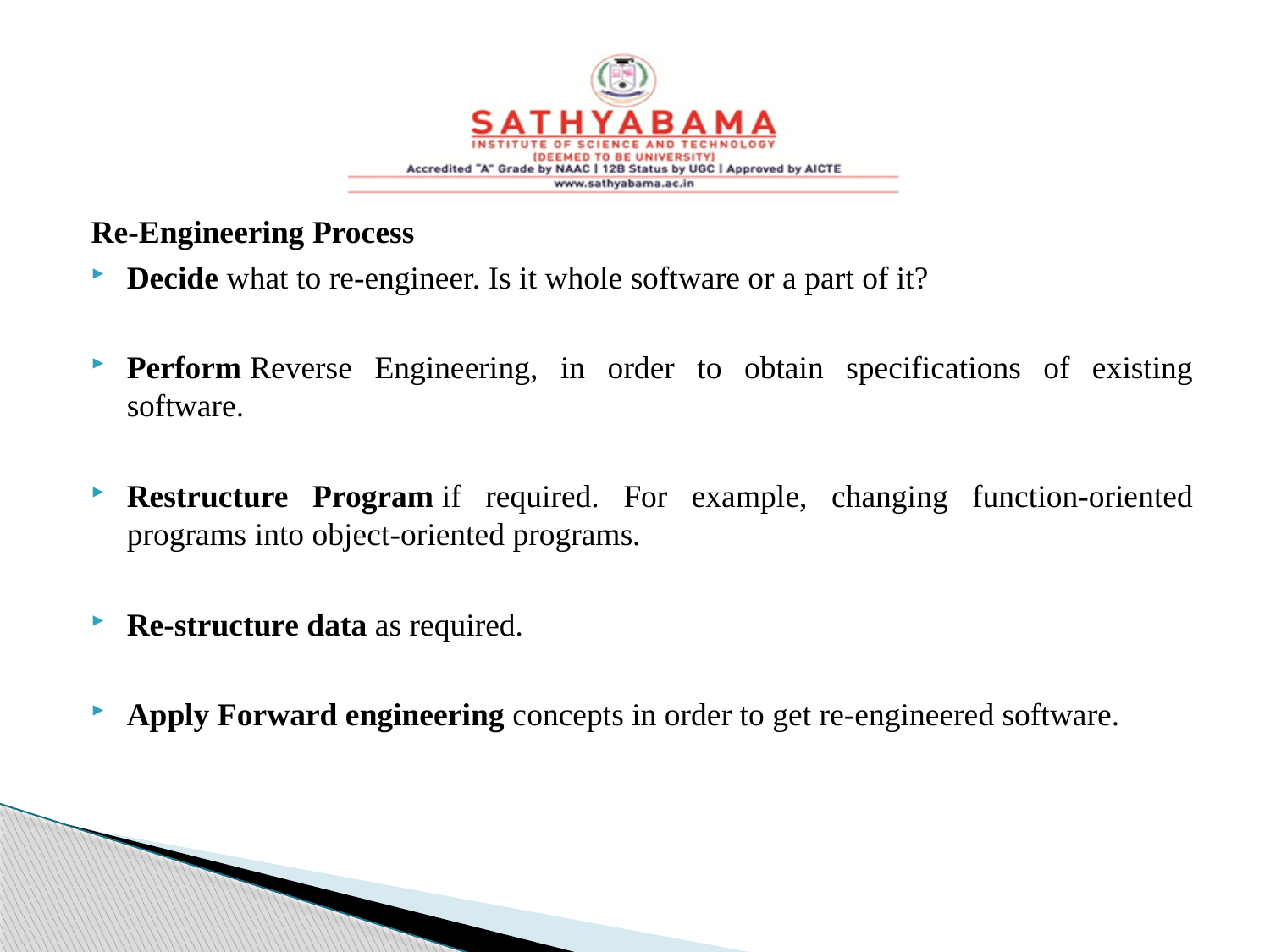

#
Re-Engineering Process
Decide what to re-engineer. Is it whole software or a part of it?

Perform Reverse Engineering, in order to obtain specifications of existing software.

Restructure Program if required. For example, changing function-oriented programs into object-oriented programs.

Re-structure data as required.

Apply Forward engineering concepts in order to get re-engineered software.